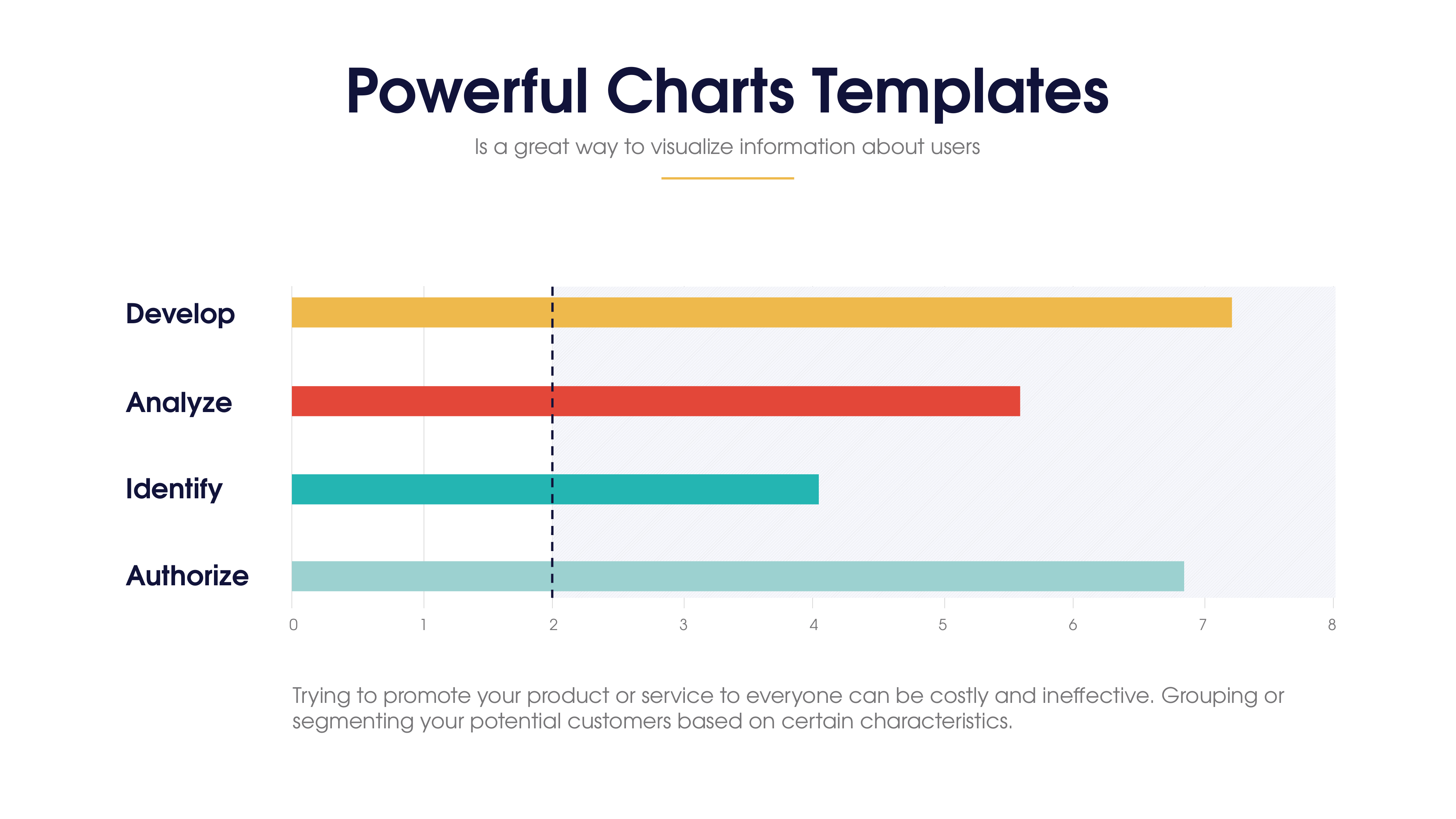

Powerful Charts Templates
Is a great way to visualize information about users

0
1
2
3
4
5
6
7
8

Develop

Analyze

Identify

Authorize

Trying to promote your product or service to everyone can be costly and ineffective. Grouping or segmenting your potential customers based on certain characteristics.